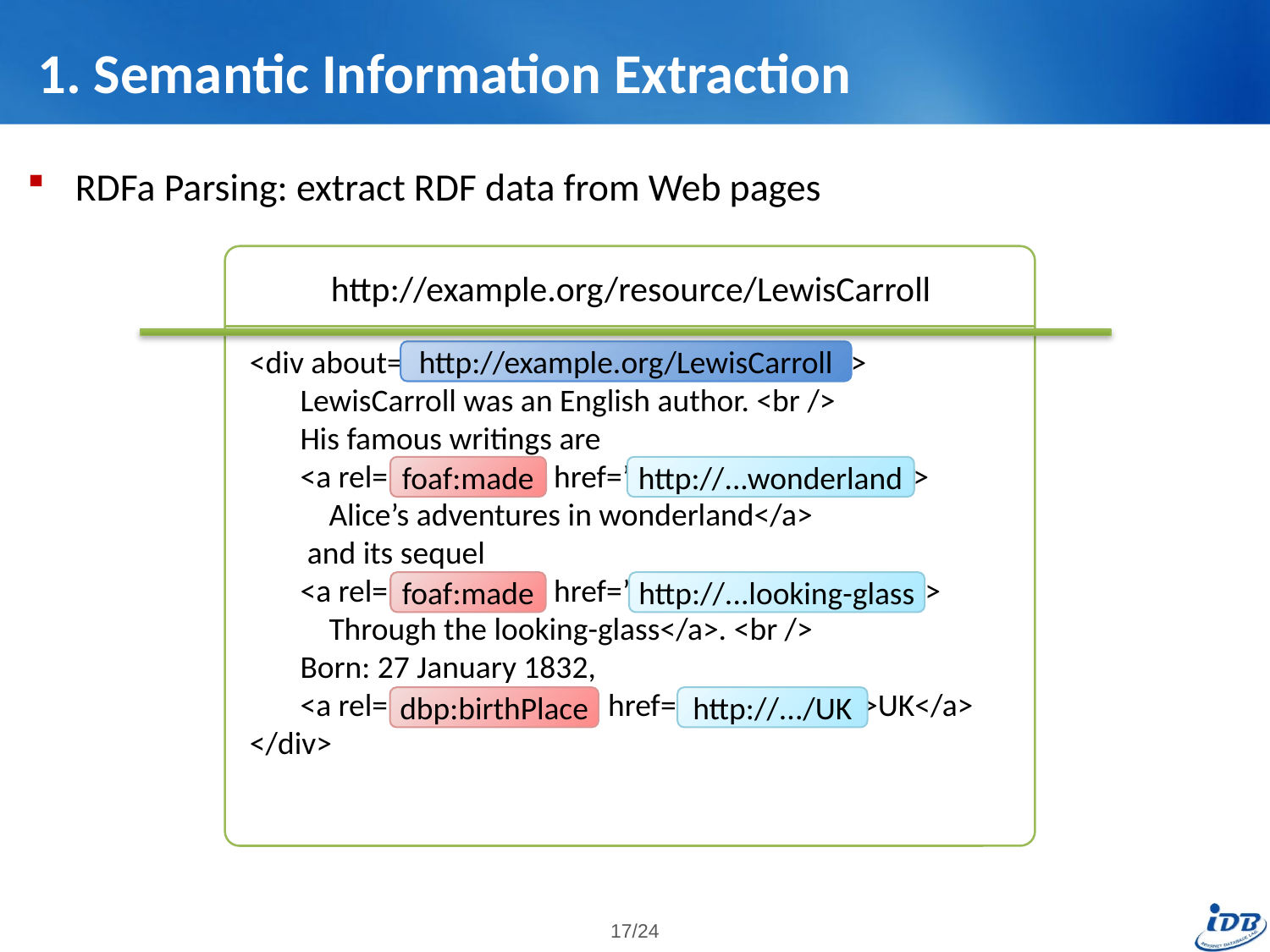

# 1. Semantic Information Extraction
RDFa Parsing: extract RDF data from Web pages

http://example.org/resource/LewisCarroll
<div about=”http://example.org/LewisCarroll” >
       LewisCarroll was an English author. <br />
       His famous writings are
       <a rel=”foaf:made” href=”http://...wonderland”>
           Alice’s adventures in wonderland</a>
        and its sequel
       <a rel=”foaf:made” href=”http://...looking-glass”>
           Through the looking-glass</a>. <br />
       Born: 27 January 1832,
       <a rel=”dbp:birthPlace” href=”http://.../UK”>UK</a>
</div>

http://example.org/LewisCarroll
foaf:made
http://...wonderland
foaf:made
http://...looking-glass
dbp:birthPlace
http://.../UK